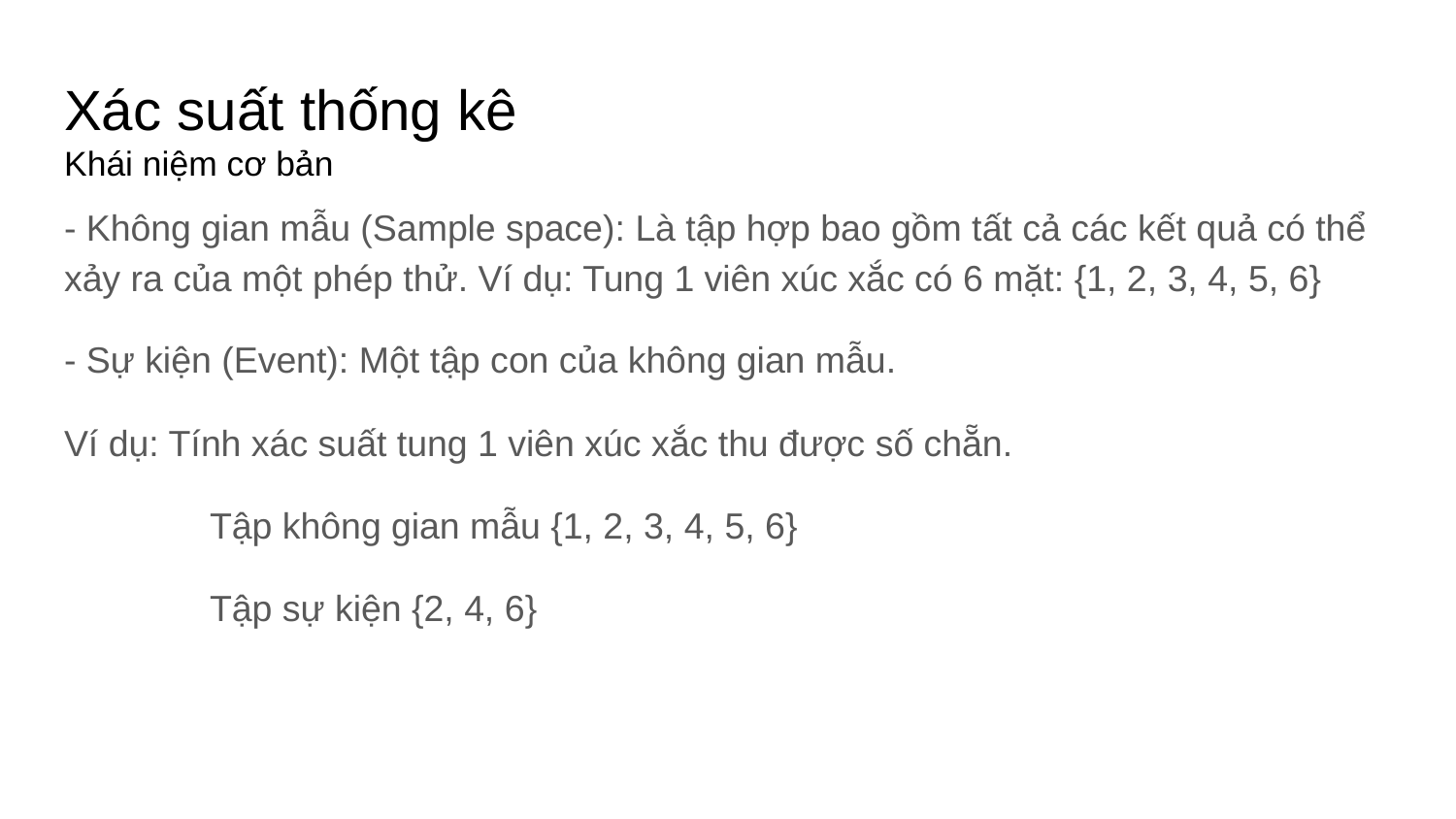

# Xác suất thống kê
Khái niệm cơ bản

- Không gian mẫu (Sample space): Là tập hợp bao gồm tất cả các kết quả có thể xảy ra của một phép thử. Ví dụ: Tung 1 viên xúc xắc có 6 mặt: {1, 2, 3, 4, 5, 6}
- Sự kiện (Event): Một tập con của không gian mẫu.
Ví dụ: Tính xác suất tung 1 viên xúc xắc thu được số chẵn.
	Tập không gian mẫu {1, 2, 3, 4, 5, 6}
	Tập sự kiện {2, 4, 6}